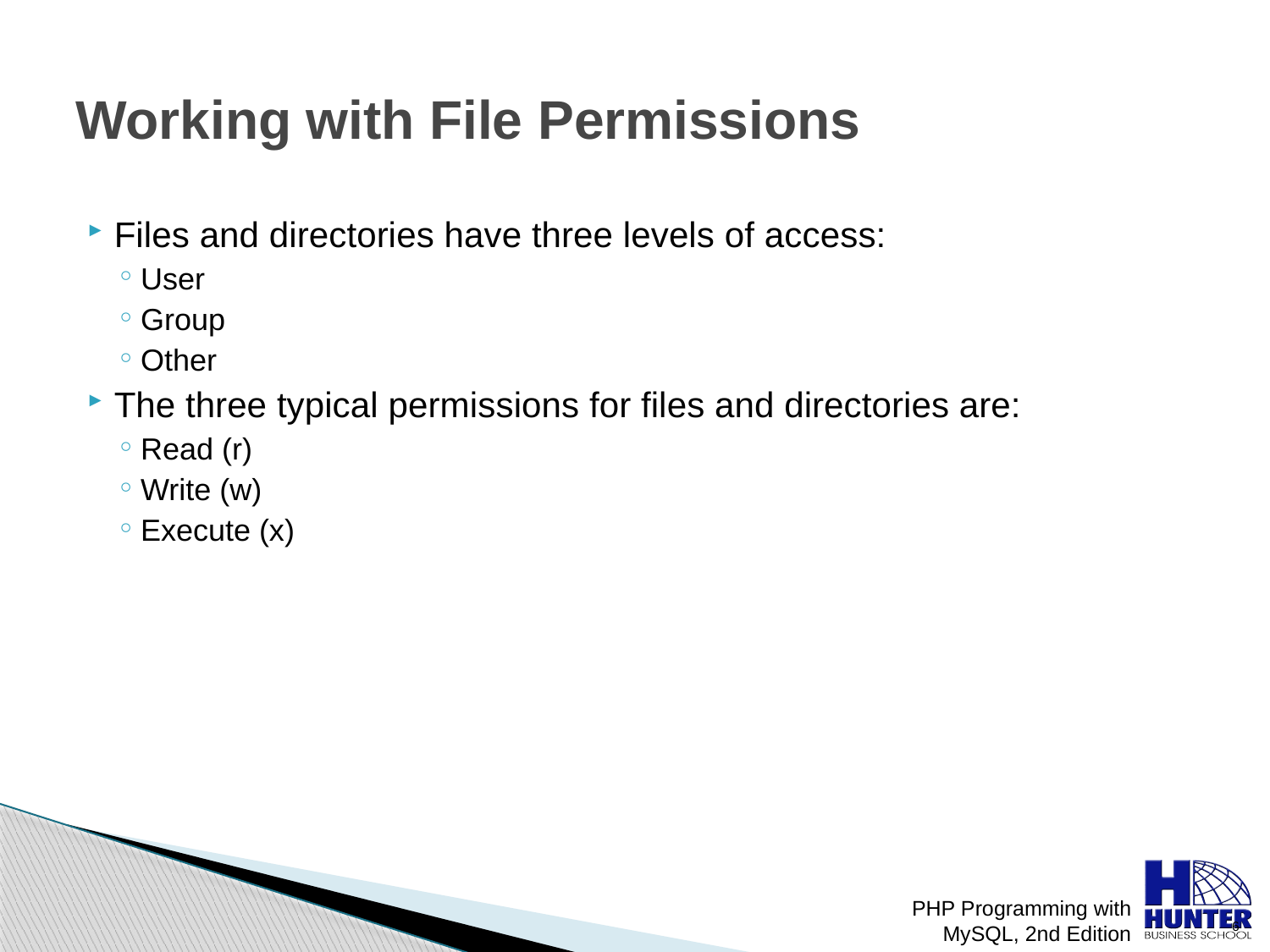

# Working with File Permissions
Files and directories have three levels of access:
User
Group
Other
The three typical permissions for files and directories are:
Read (r)
Write (w)
Execute (x)
PHP Programming with MySQL, 2nd Edition
 6